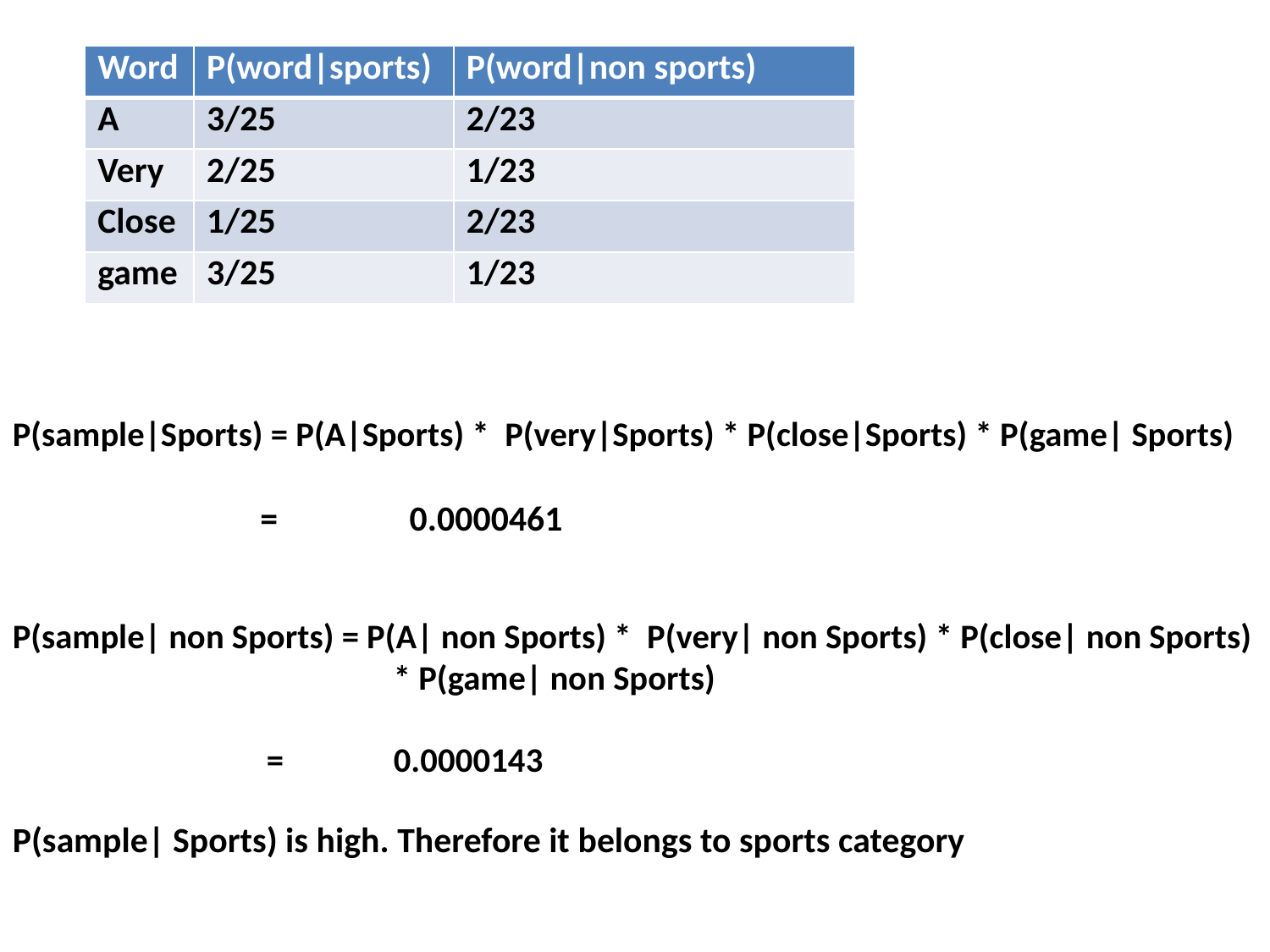

| Word | P(word|sports) | P(word|non sports) |
| --- | --- | --- |
| A | 3/25 | 2/23 |
| Very | 2/25 | 1/23 |
| Close | 1/25 | 2/23 |
| game | 3/25 | 1/23 |
P(sample|Sports) = P(A|Sports) *  P(very|Sports) * P(close|Sports) * P(game| Sports)

	               =	  0.0000461

P(sample| non Sports) = P(A| non Sports) *  P(very| non Sports) * P(close| non Sports)   			* P(game| non Sports)

		= 	0.0000143

P(sample| Sports) is high. Therefore it belongs to sports category